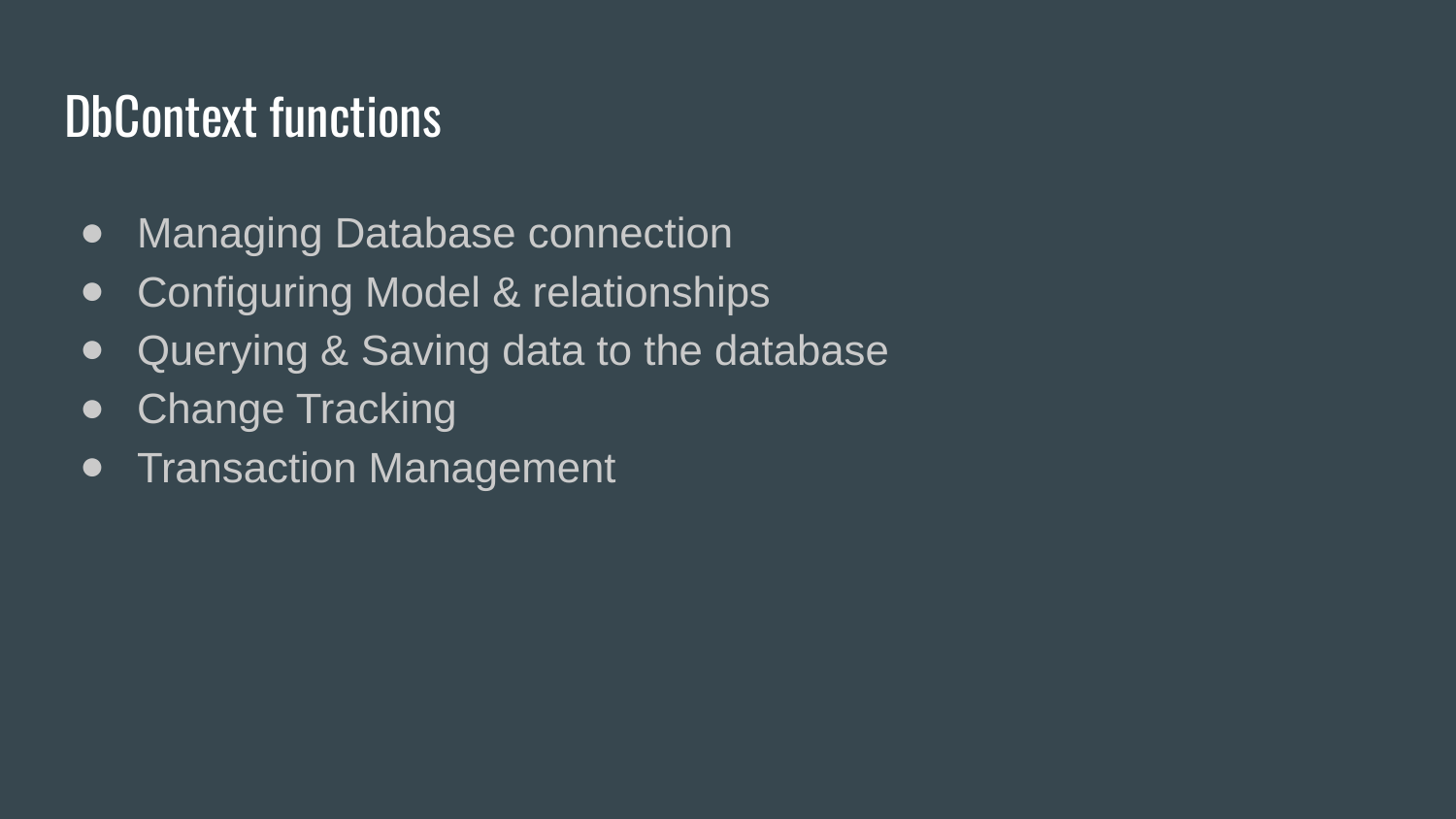

# DbContext functions
Managing Database connection
Configuring Model & relationships
Querying & Saving data to the database
Change Tracking
Transaction Management